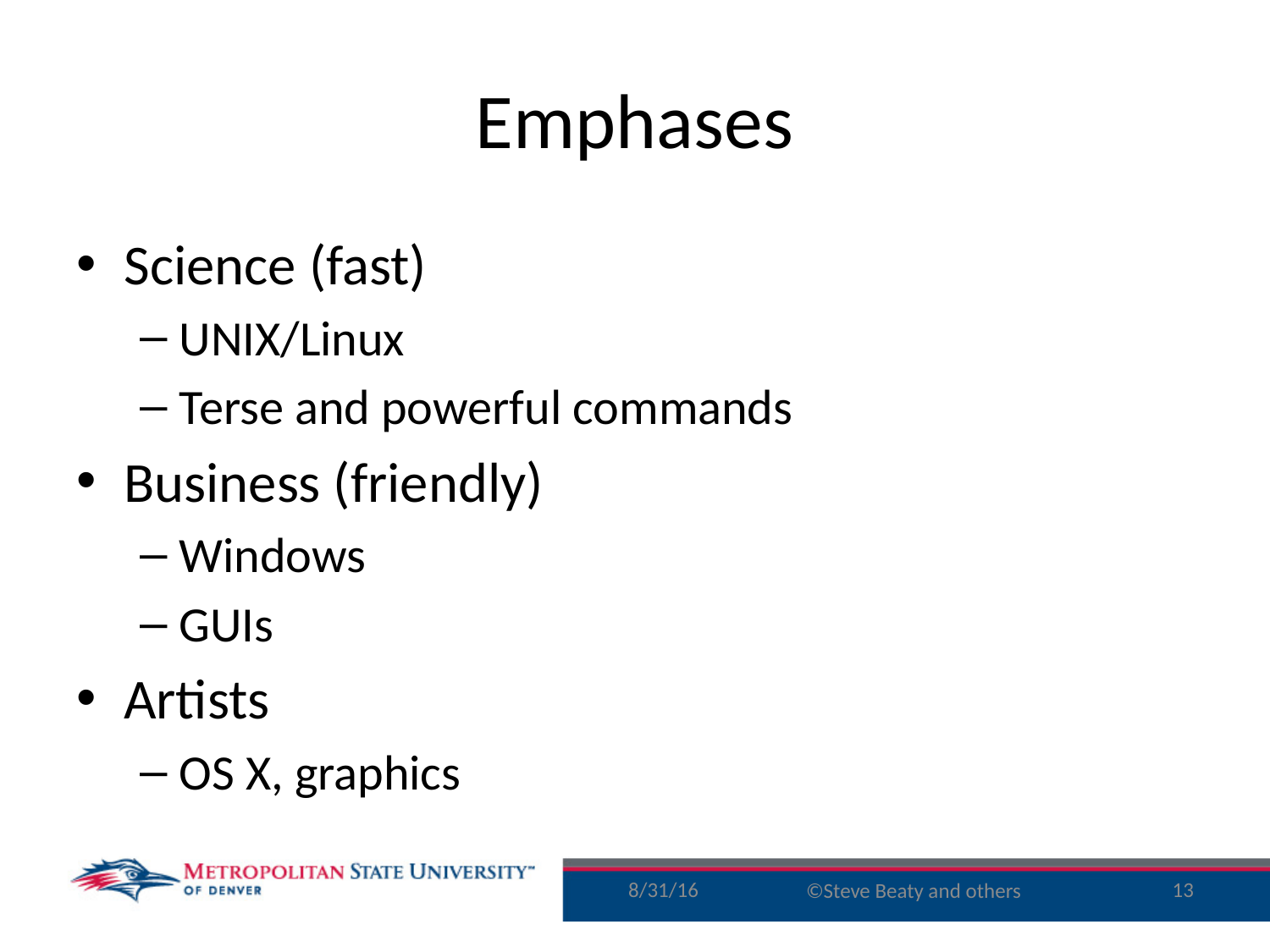

# Emphases
Science (fast)
UNIX/Linux
Terse and powerful commands
Business (friendly)
Windows
GUIs
Artists
OS X, graphics

8/31/16
13
©Steve Beaty and others